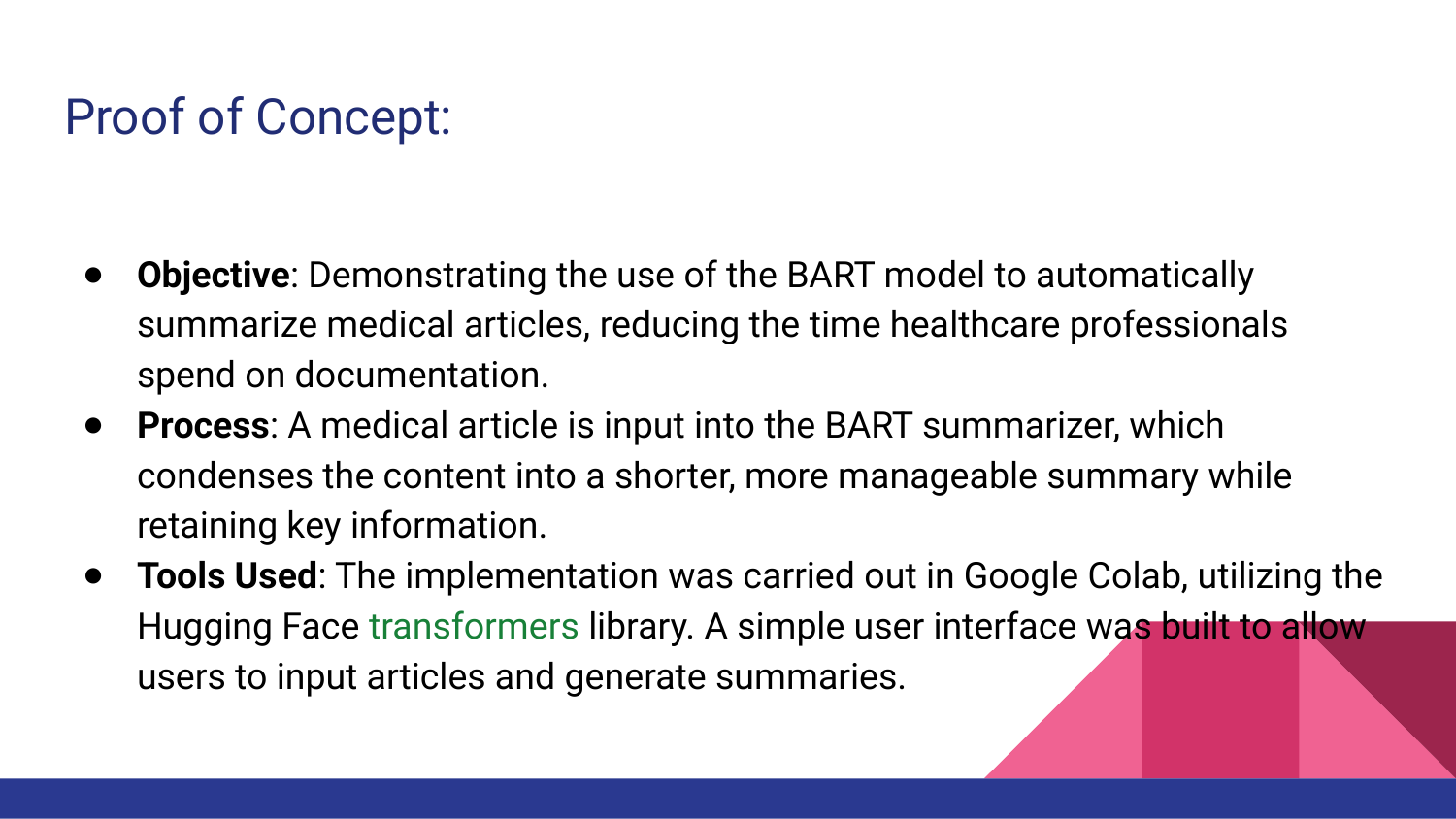

# Proof of Concept:

Objective: Demonstrating the use of the BART model to automatically summarize medical articles, reducing the time healthcare professionals spend on documentation.
Process: A medical article is input into the BART summarizer, which condenses the content into a shorter, more manageable summary while retaining key information.
Tools Used: The implementation was carried out in Google Colab, utilizing the Hugging Face transformers library. A simple user interface was built to allow users to input articles and generate summaries.